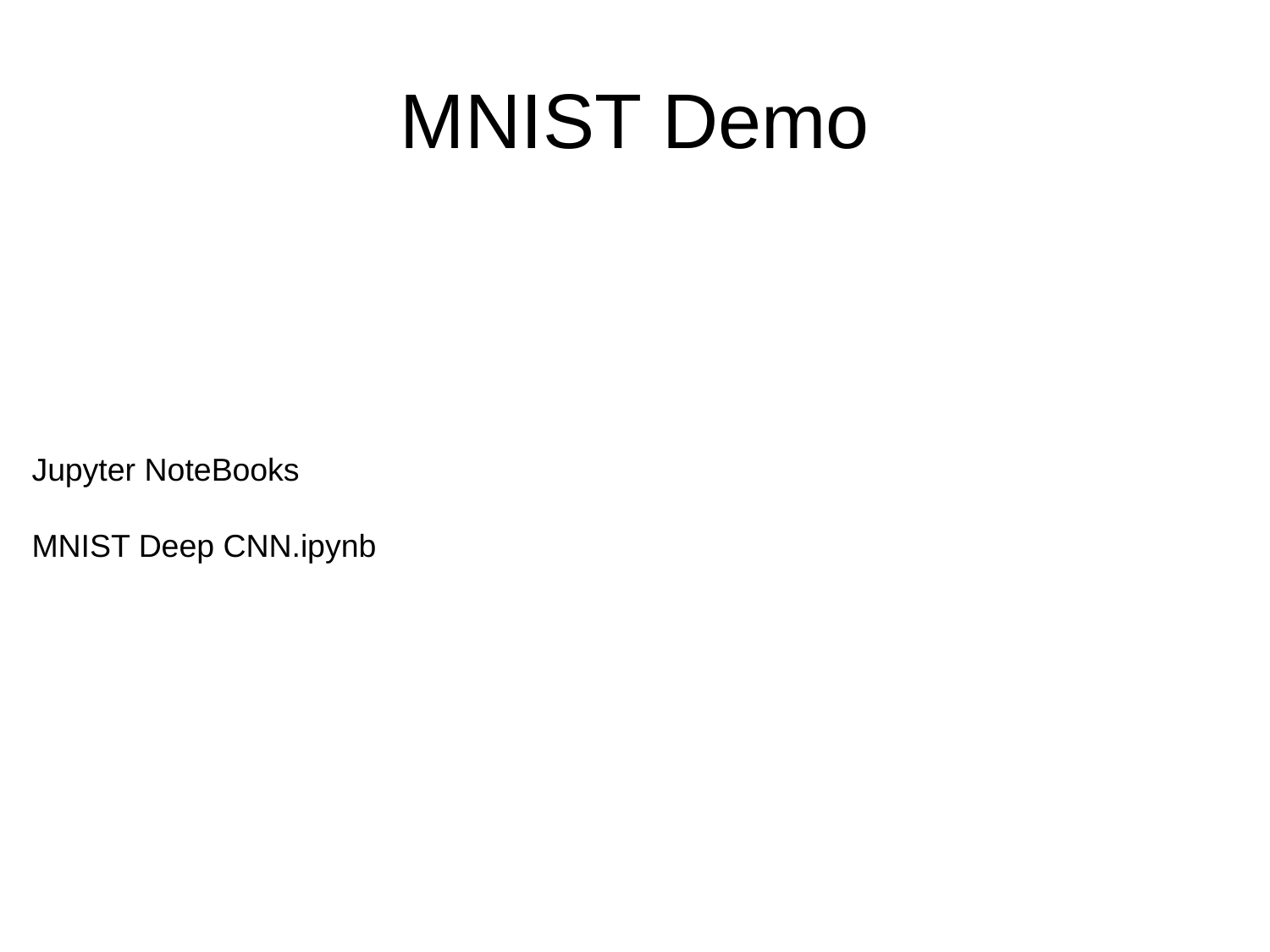

# MNIST Demo
Jupyter NoteBooks

MNIST Deep CNN.ipynb